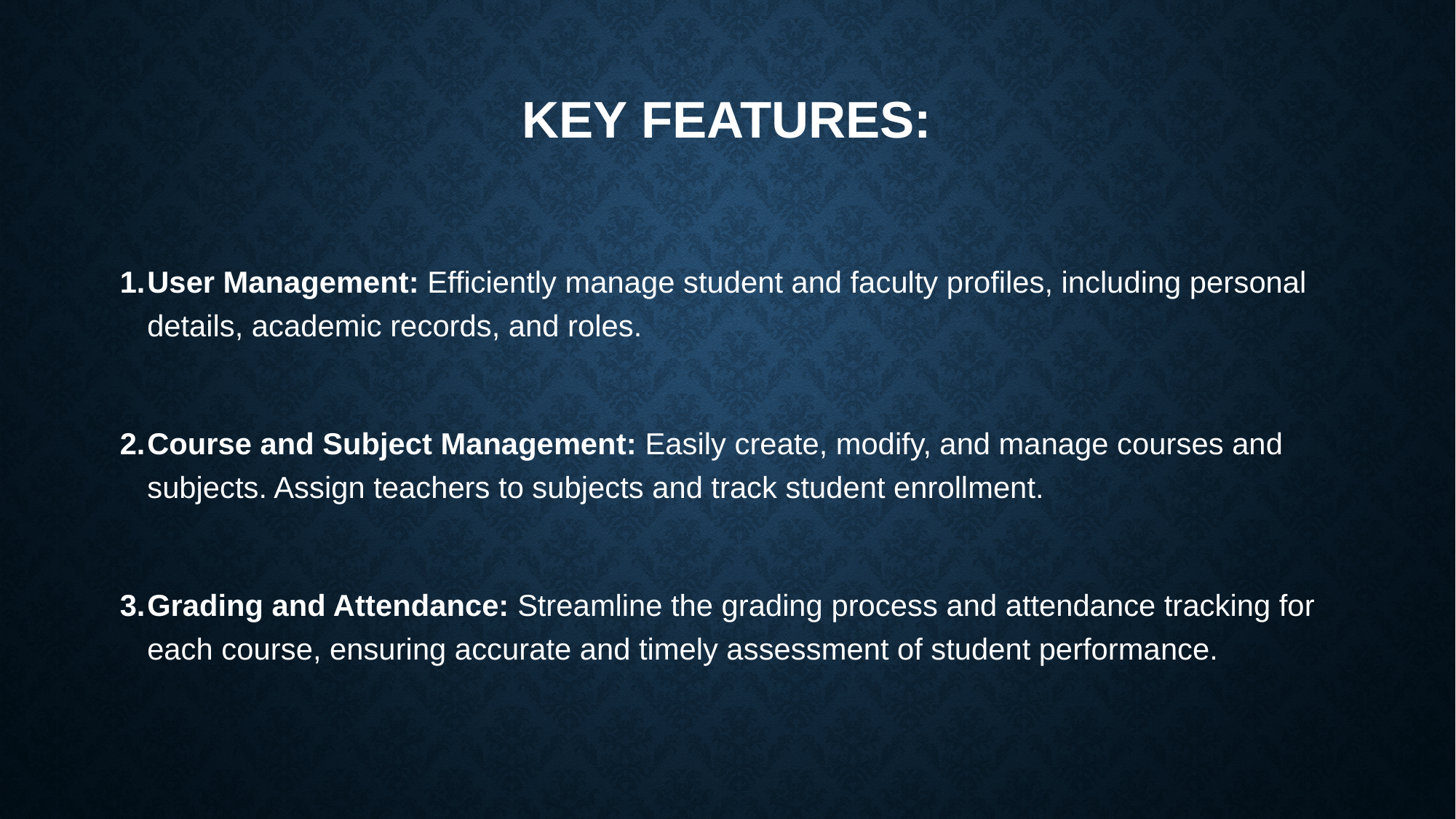

# Key Features:
User Management: Efficiently manage student and faculty profiles, including personal details, academic records, and roles.

Course and Subject Management: Easily create, modify, and manage courses and subjects. Assign teachers to subjects and track student enrollment.

Grading and Attendance: Streamline the grading process and attendance tracking for each course, ensuring accurate and timely assessment of student performance.